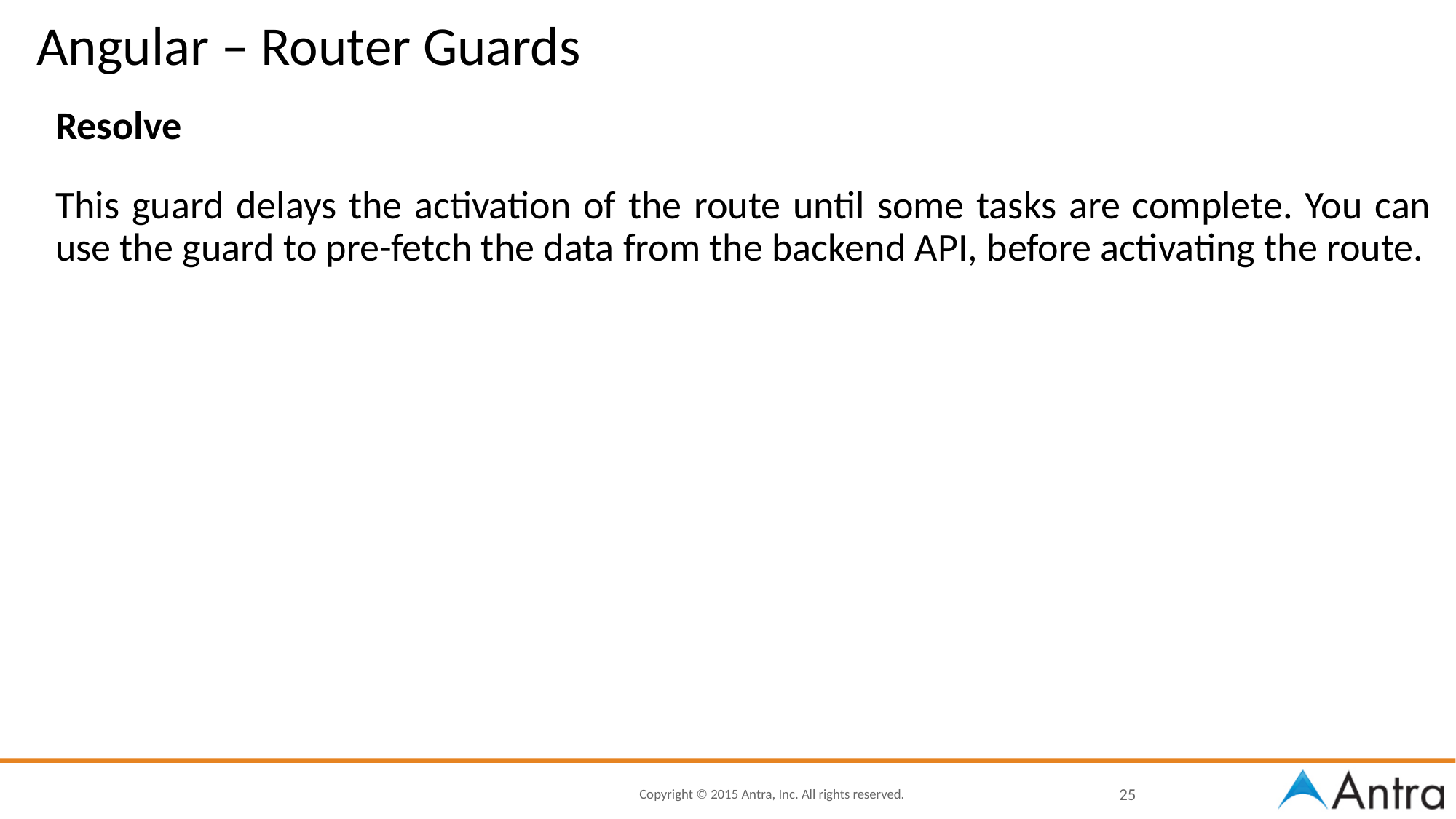

# Angular – Router Guards
Resolve
This guard delays the activation of the route until some tasks are complete. You can use the guard to pre-fetch the data from the backend API, before activating the route.
25